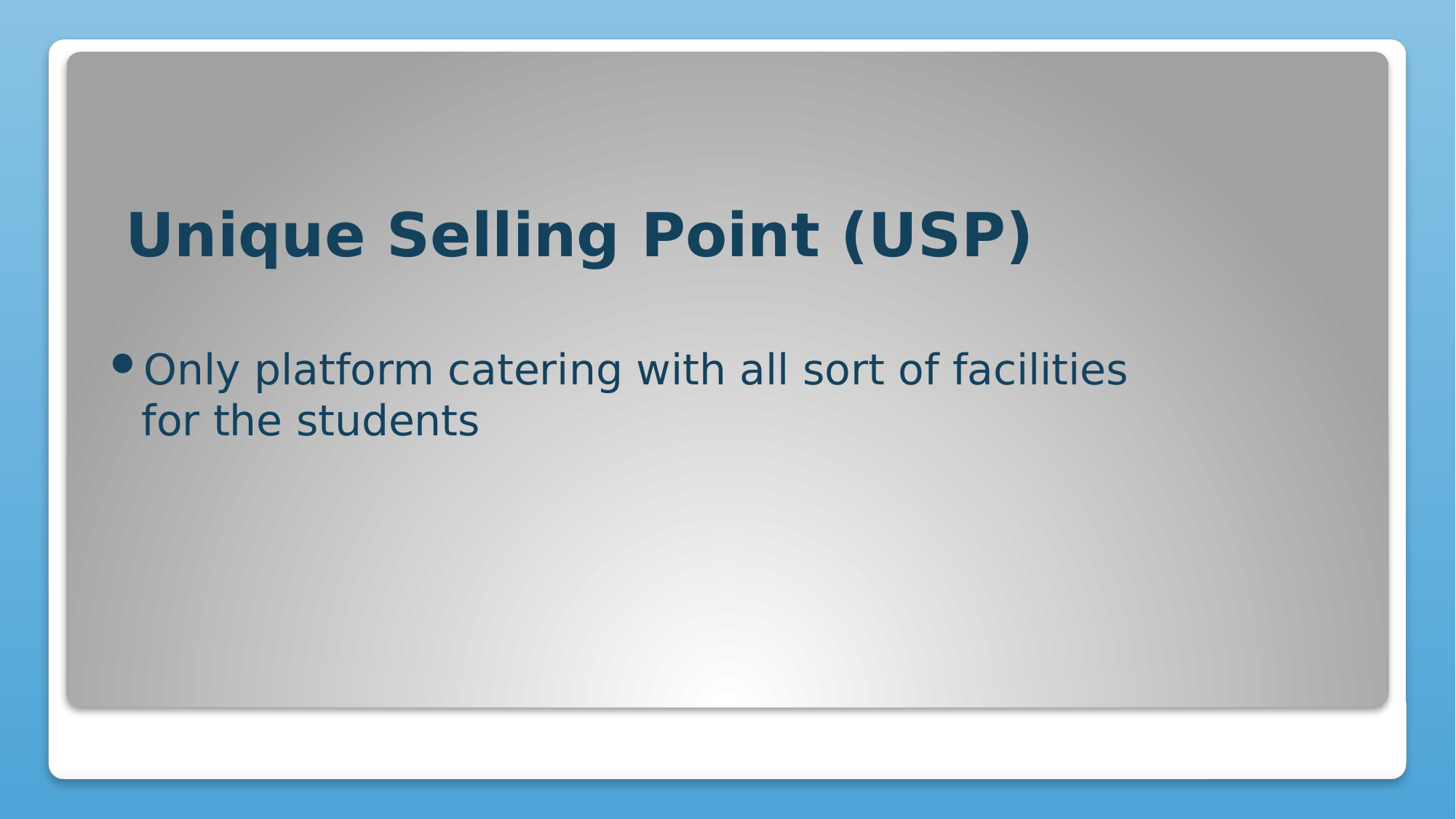

Unique Selling Point (USP)
Only platform catering with all sort of facilities for the students